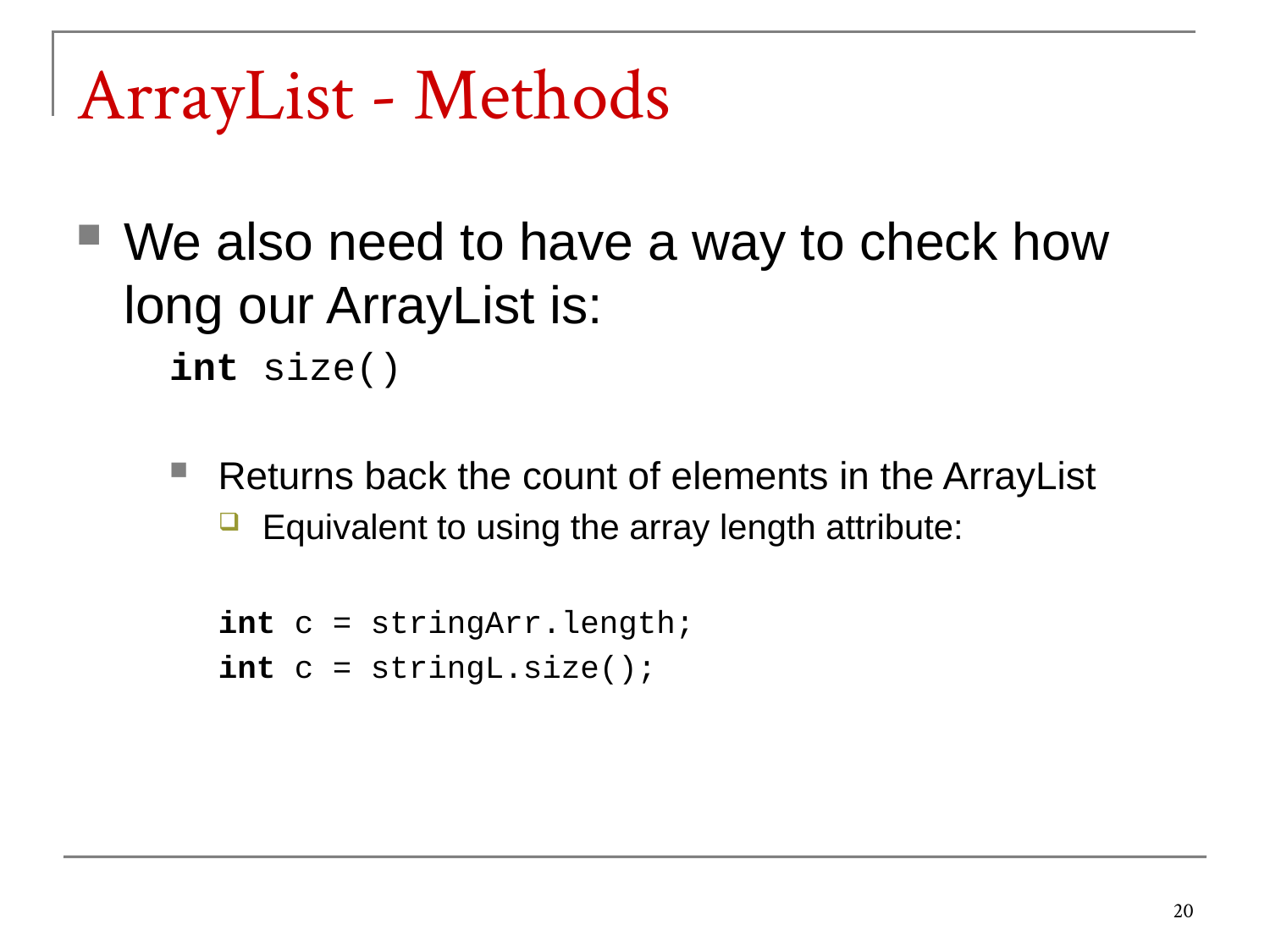

# ArrayList - Methods
We also need to have a way to check how long our ArrayList is:
int size()

Returns back the count of elements in the ArrayList
Equivalent to using the array length attribute:

int c = stringArr.length;
int c = stringL.size();

20